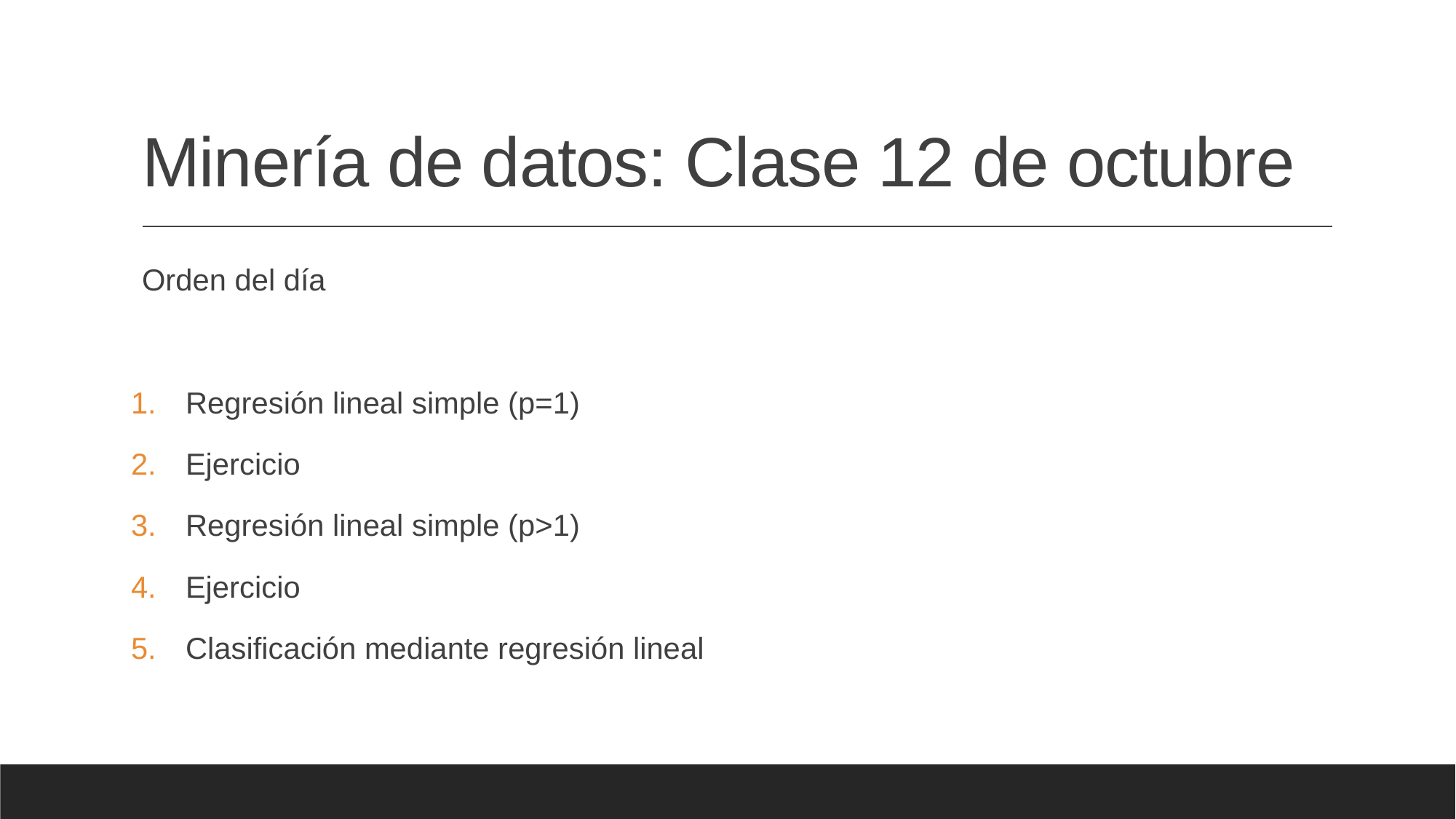

# Minería de datos: Clase 12 de octubre
Orden del día

Regresión lineal simple (p=1)
Ejercicio
Regresión lineal simple (p>1)
Ejercicio
Clasificación mediante regresión lineal